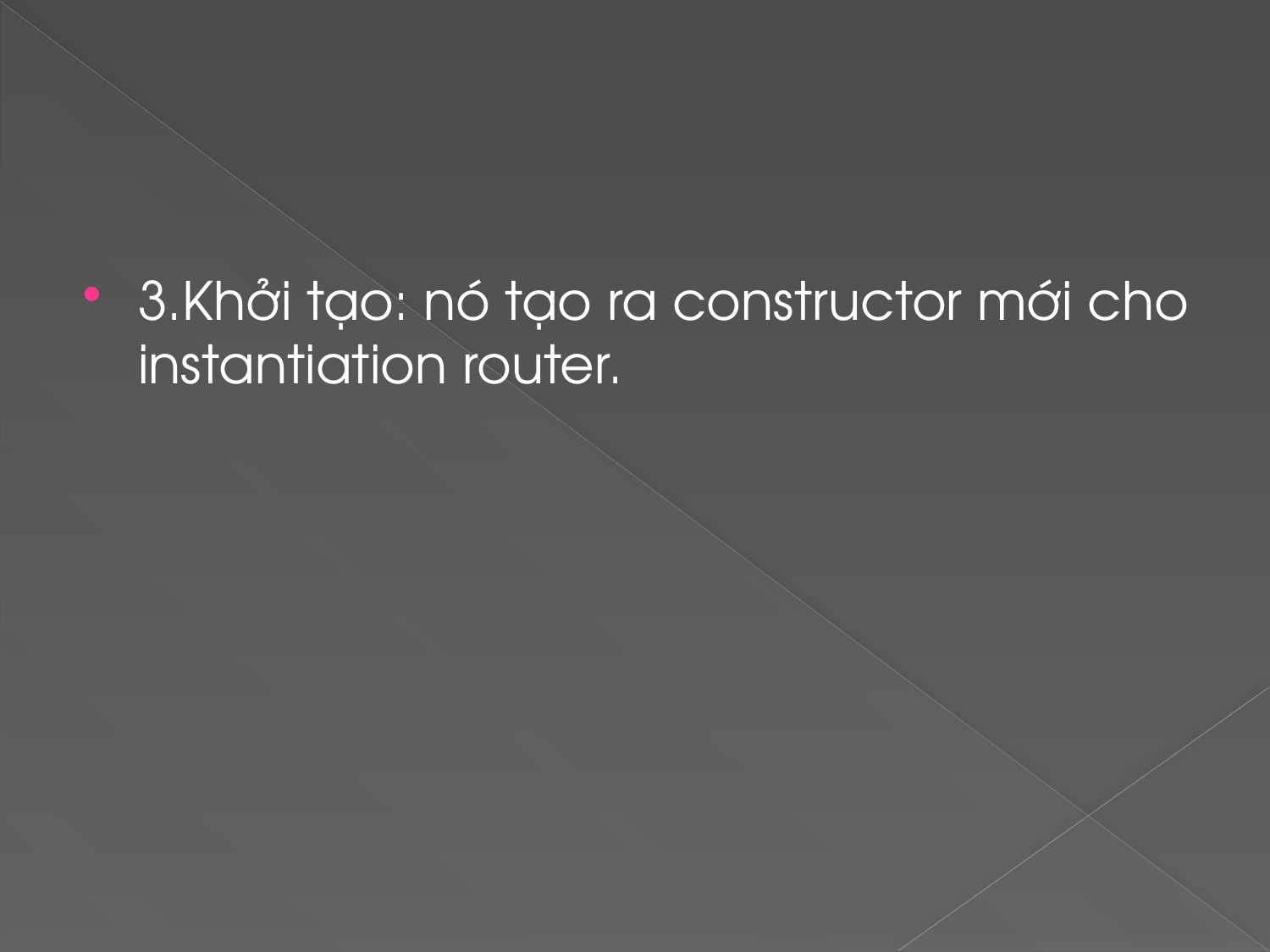

3.Khởi tạo: nó tạo ra constructor mới cho instantiation router.